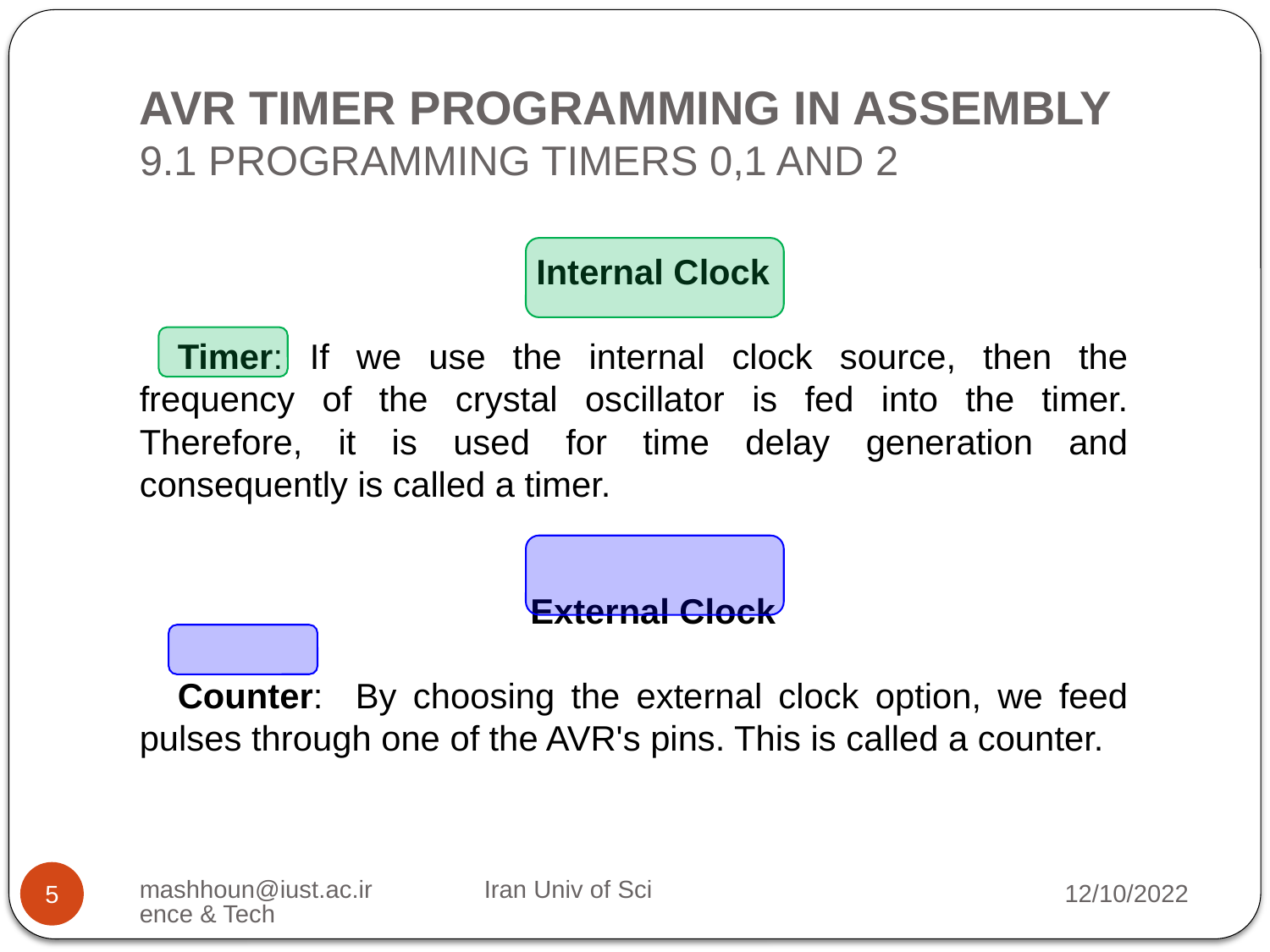

# AVR TIMER PROGRAMMING IN ASSEMBLY 9.1 PROGRAMMING TIMERS 0,1 AND 2

Internal Clock

Timer: If we use the internal clock source, then the frequency of the crystal oscillator is fed into the timer. Therefore, it is used for time delay generation and consequently is called a timer.

External Clock

Counter:  By choosing the external clock option, we feed pulses through one of the AVR's pins. This is called a counter.

mashhoun@iust.ac.ir                Iran Univ of Science & Tech
12/10/2022
5